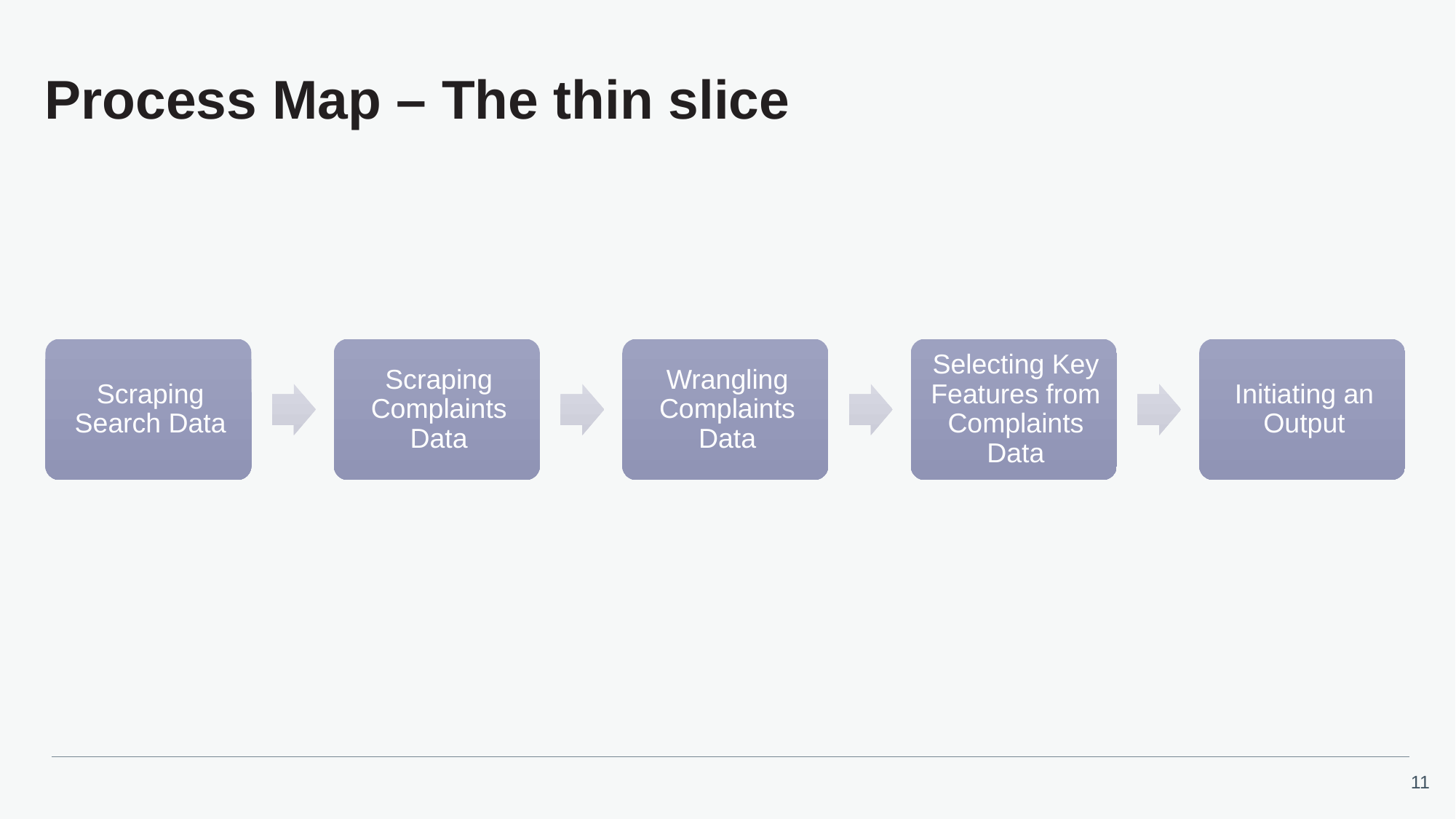

# Process Map – The thin slice
Scraping Search Data

Scraping Complaints Data

Wrangling Complaints Data

Selecting Key Features from Complaints Data

Initiating an Output